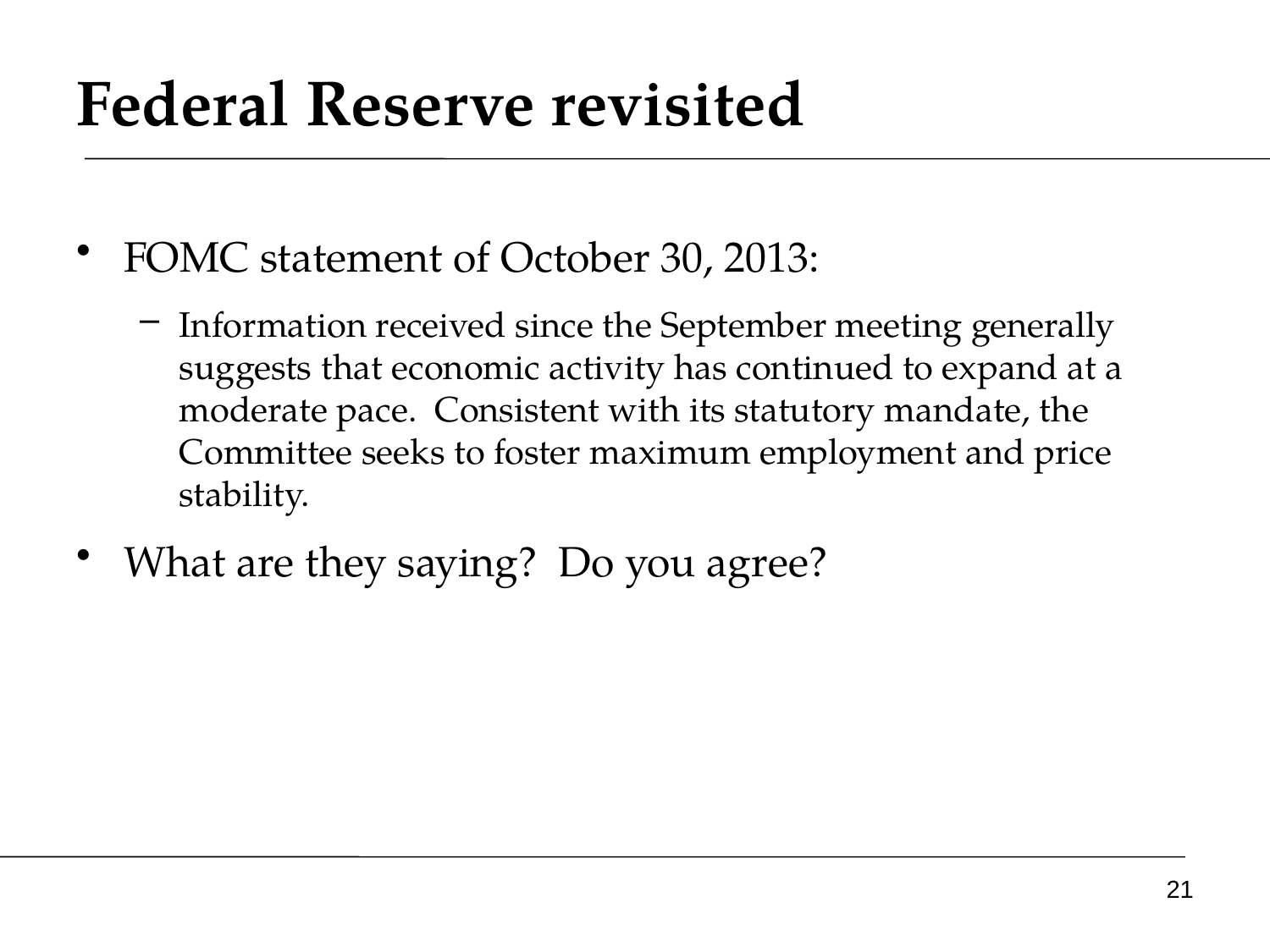

Federal Reserve revisited
FOMC statement of October 30, 2013:
Information received since the September meeting generally suggests that economic activity has continued to expand at a moderate pace.  Consistent with its statutory mandate, the Committee seeks to foster maximum employment and price stability.
What are they saying?  Do you agree?
21